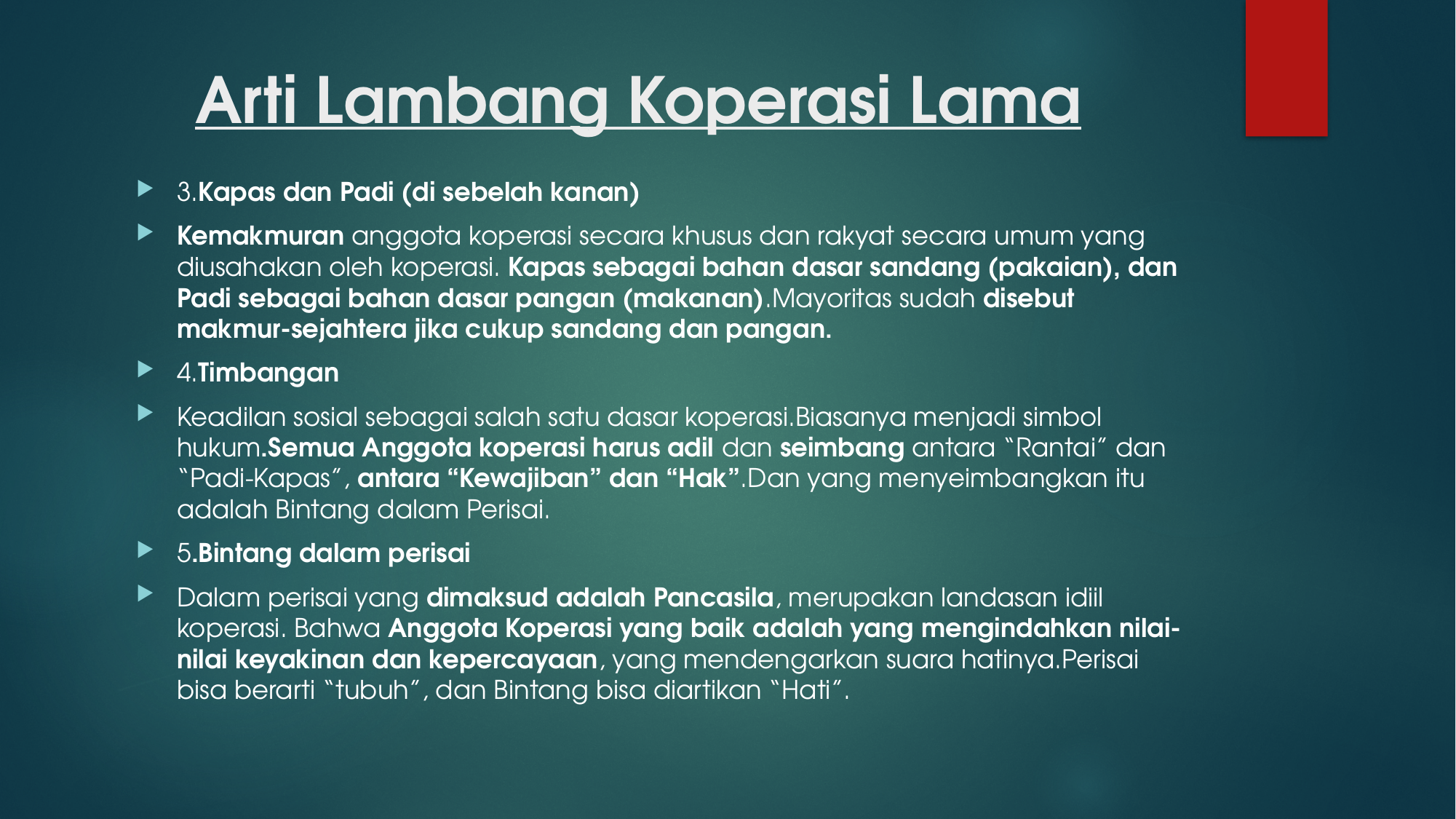

# Arti Lambang Koperasi Lama
3.Kapas dan Padi (di sebelah kanan)
Kemakmuran anggota koperasi secara khusus dan rakyat secara umum yang diusahakan oleh koperasi. Kapas sebagai bahan dasar sandang (pakaian), dan Padi sebagai bahan dasar pangan (makanan).Mayoritas sudah disebut makmur-sejahtera jika cukup sandang dan pangan.
4.Timbangan
Keadilan sosial sebagai salah satu dasar koperasi.Biasanya menjadi simbol hukum.Semua Anggota koperasi harus adil dan seimbang antara “Rantai” dan “Padi-Kapas”, antara “Kewajiban” dan “Hak”.Dan yang menyeimbangkan itu adalah Bintang dalam Perisai.
5.Bintang dalam perisai
Dalam perisai yang dimaksud adalah Pancasila, merupakan landasan idiil koperasi. Bahwa Anggota Koperasi yang baik adalah yang mengindahkan nilai-nilai keyakinan dan kepercayaan, yang mendengarkan suara hatinya.Perisai bisa berarti “tubuh”, dan Bintang bisa diartikan “Hati”.